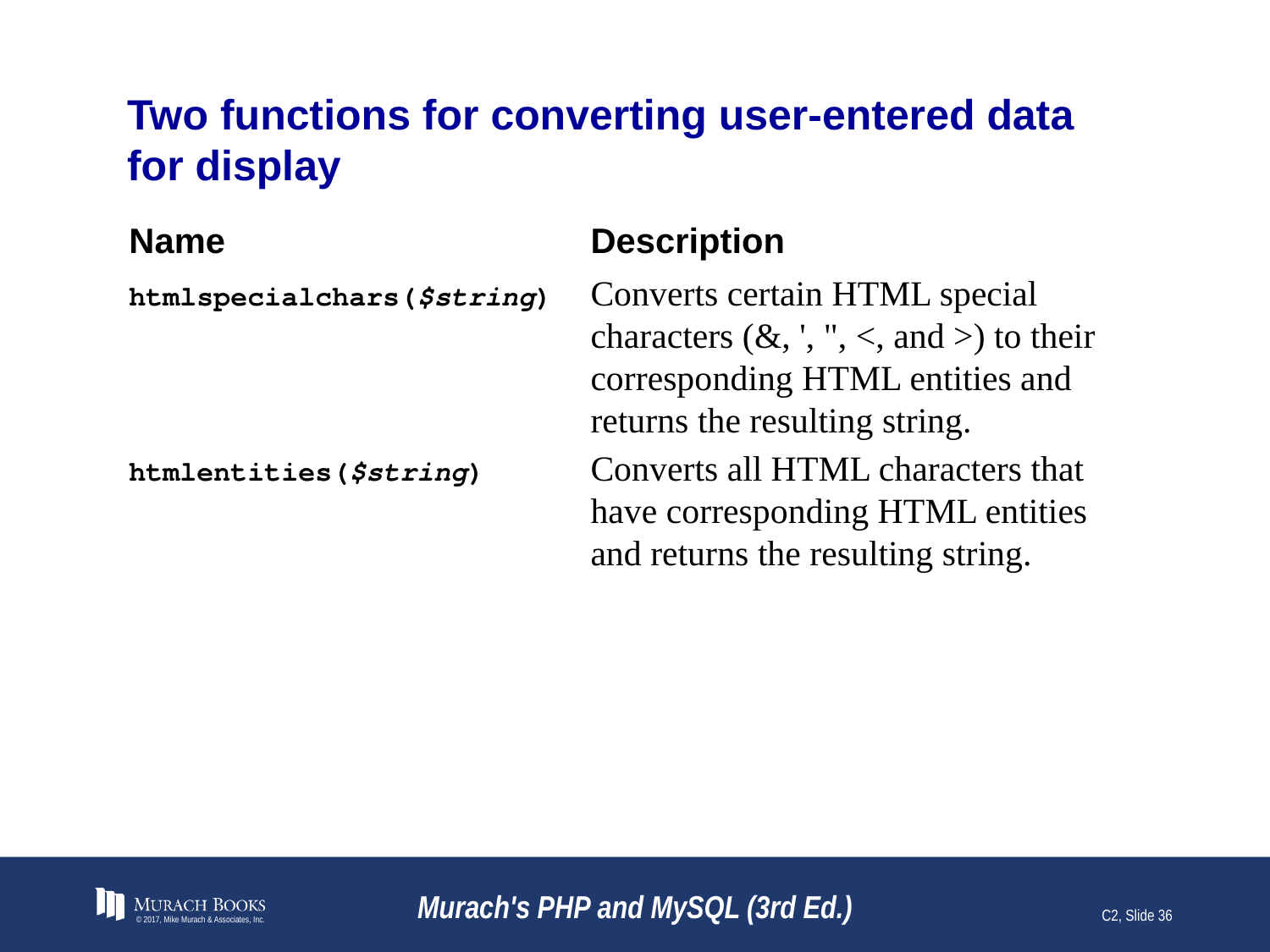

# Two functions for converting user-entered data for display
Name	Description
htmlspecialchars($string)	Converts certain HTML special characters (&, ', ", <, and >) to their corresponding HTML entities and returns the resulting string.
htmlentities($string)	Converts all HTML characters that have corresponding HTML entities and returns the resulting string.

© 2017, Mike Murach & Associates, Inc.
Murach's PHP and MySQL (3rd Ed.)

C2, Slide 36